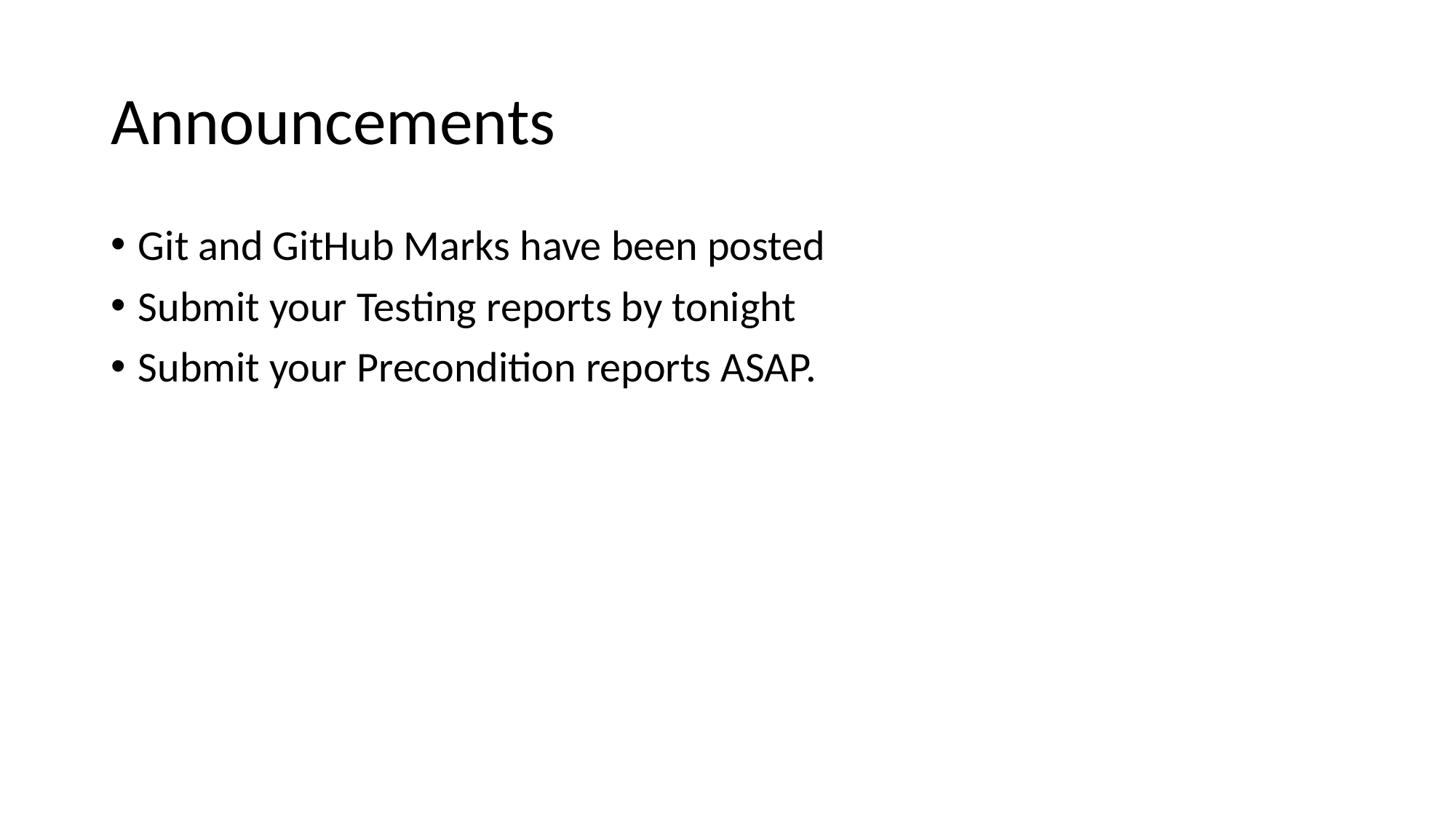

# Announcements
Git and GitHub Marks have been posted
Submit your Testing reports by tonight
Submit your Precondition reports ASAP.